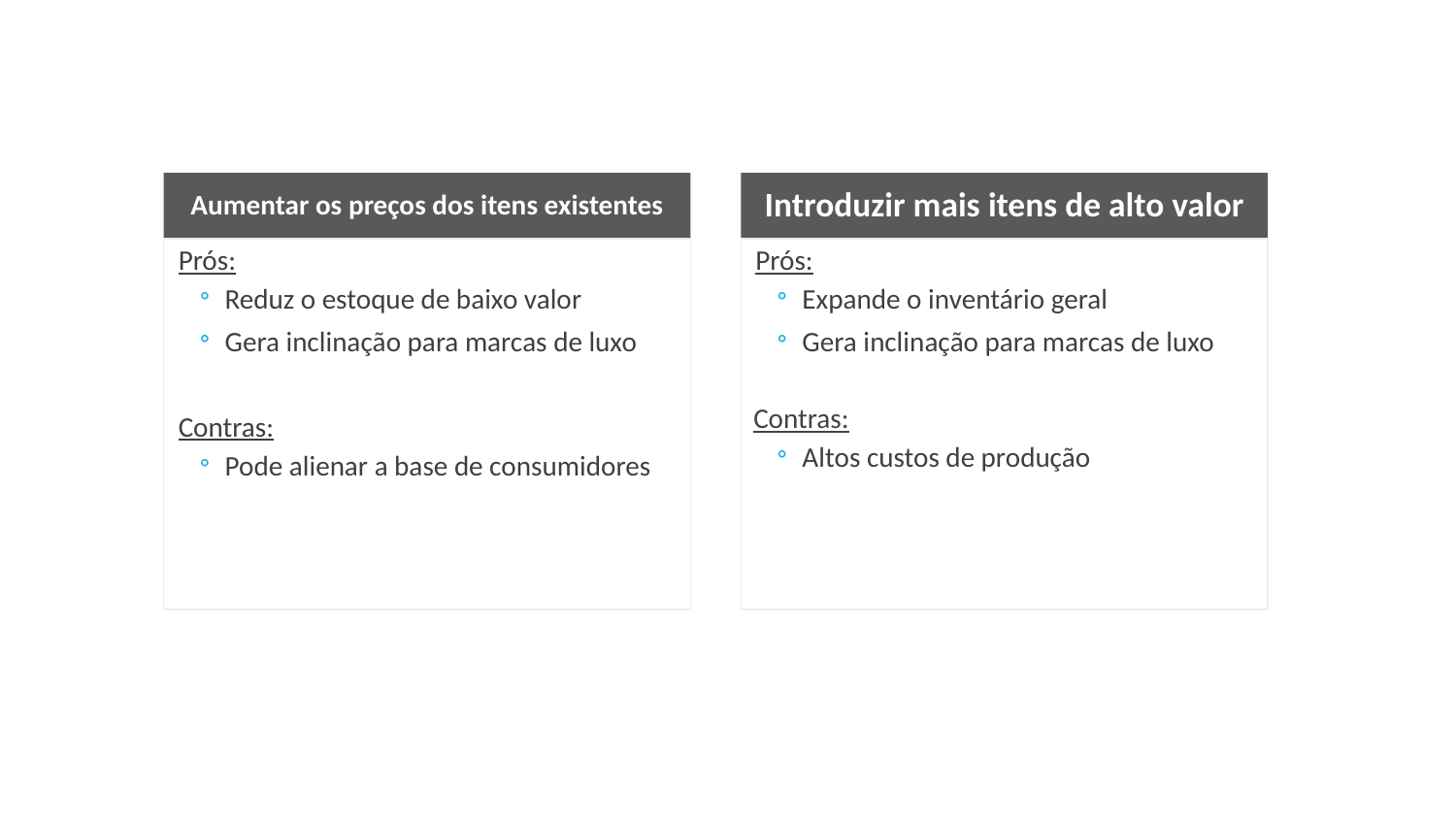

Aumentar os preços dos itens existentes
Introduzir mais itens de alto valor
Prós:
Reduz o estoque de baixo valor
Gera inclinação para marcas de luxo

Contras:
Pode alienar a base de consumidores
Prós:
Expande o inventário geral
Gera inclinação para marcas de luxo

  Contras:
Altos custos de produção